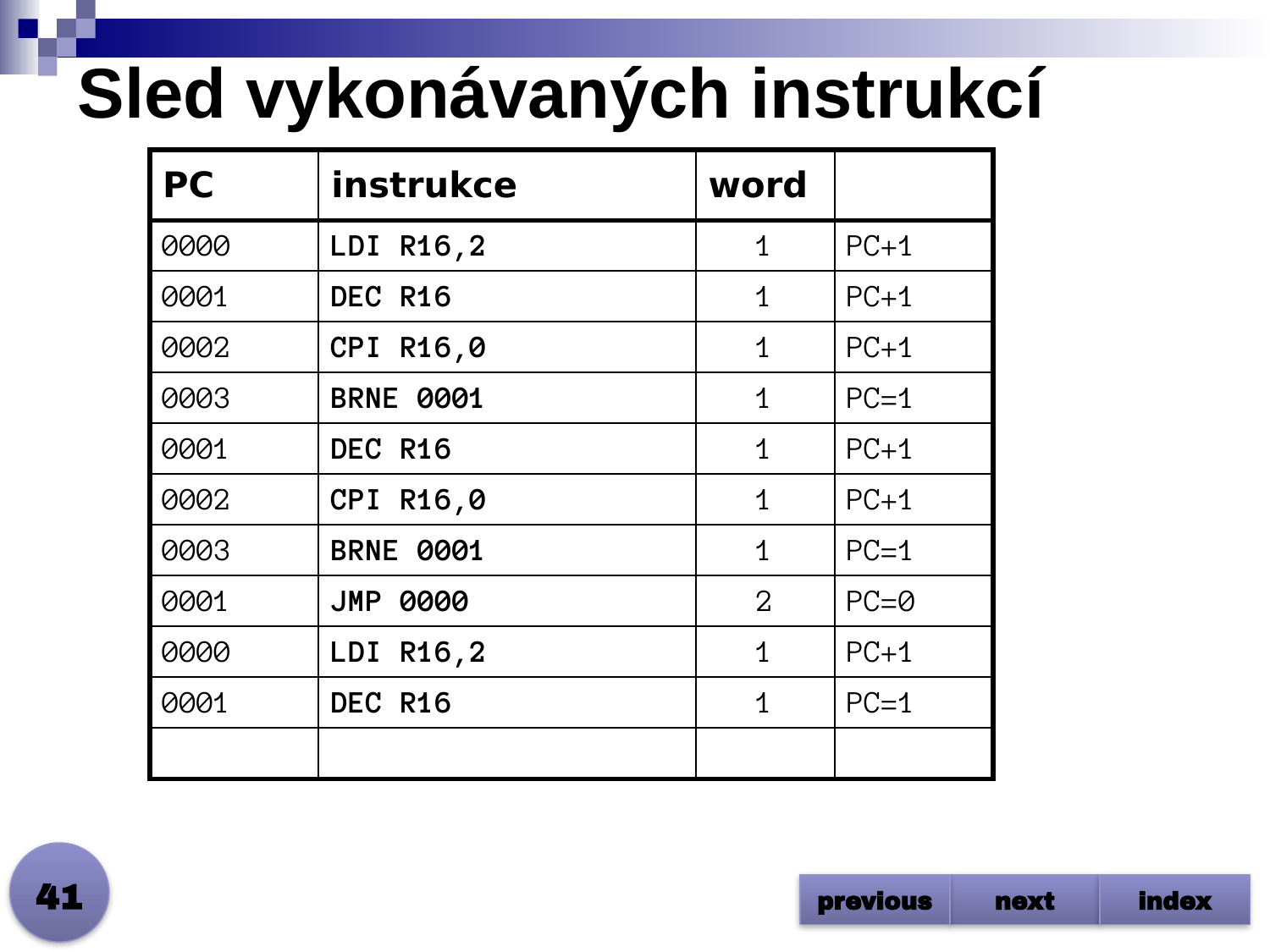

Sled vykonávaných instrukcí
| PC | instrukce | word |  |
| --- | --- | --- | --- |
| 0000 | LDI R16,2 | 1 | PC+1 |
| 0001 | DEC R16 | 1 | PC+1 |
| 0002 | CPI R16,0 | 1 | PC+1 |
| 0003 | BRNE 0001 | 1 | PC=1 |
| 0001 | DEC R16 | 1 | PC+1 |
| 0002 | CPI R16,0 | 1 | PC+1 |
| 0003 | BRNE 0001 | 1 | PC=1 |
| 0001 | JMP 0000 | 2 | PC=0 |
| 0000 | LDI R16,2 | 1 | PC+1 |
| 0001 | DEC R16 | 1 | PC=1 |
|  |  |  |  |

41
previous
next
index